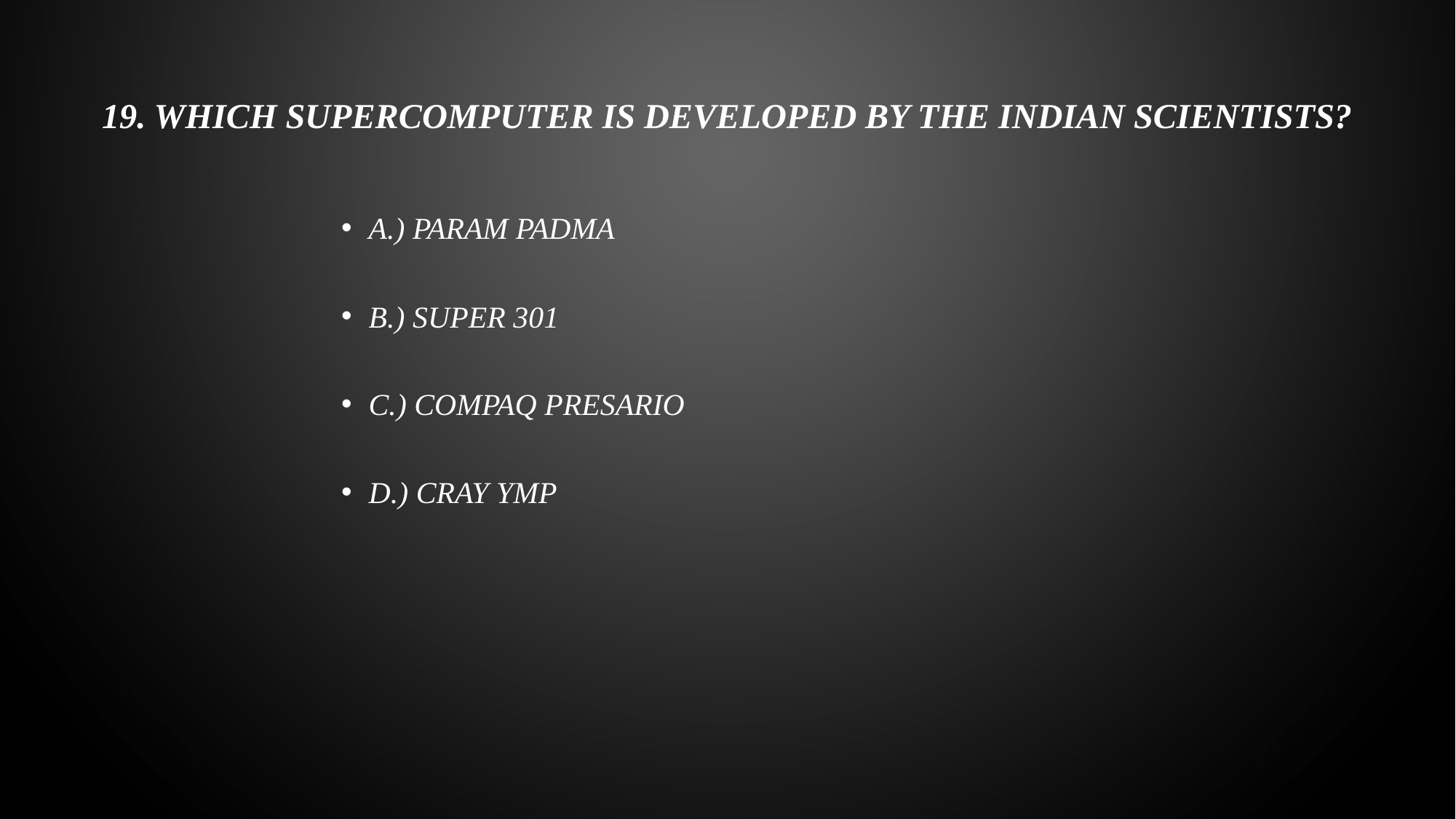

# 19. Which supercomputer is developed by the Indian Scientists?

A.) Param Padma
B.) Super 301
C.) Compaq Presario
D.) CRAY YMP